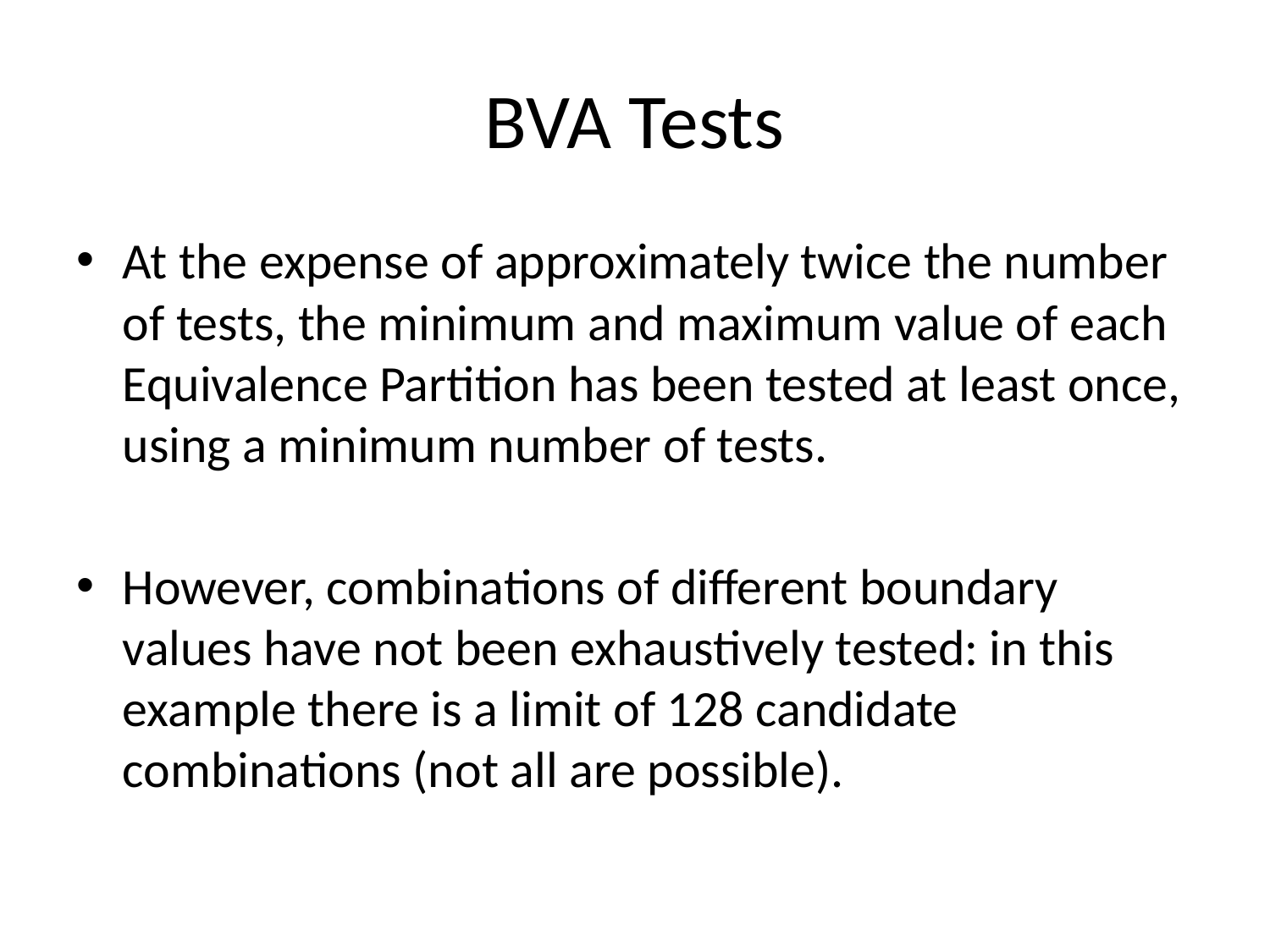

# BVA Tests
At the expense of approximately twice the number of tests, the minimum and maximum value of each Equivalence Partition has been tested at least once, using a minimum number of tests.

However, combinations of different boundary values have not been exhaustively tested: in this example there is a limit of 128 candidate combinations (not all are possible).